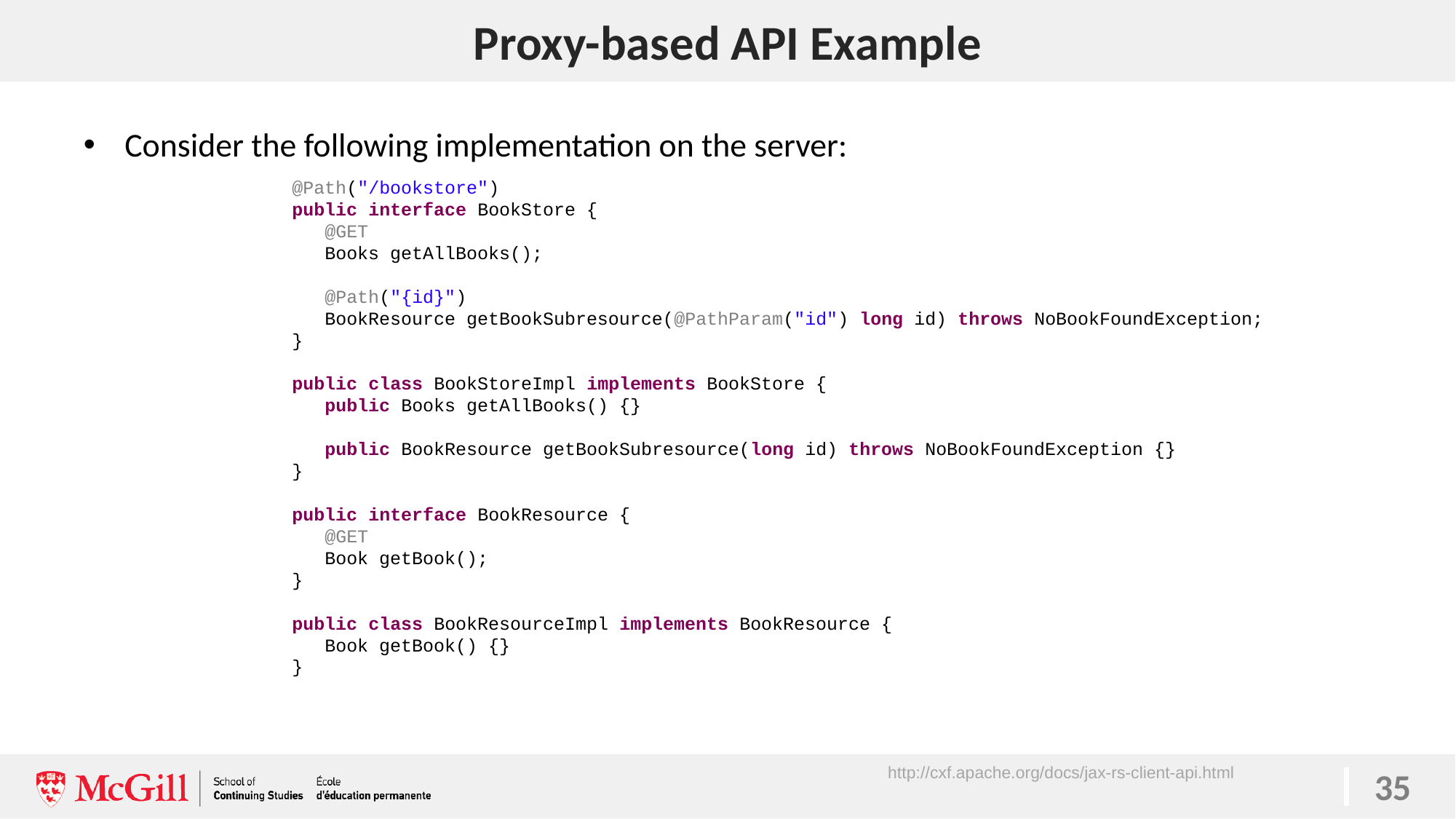

# Proxy-based API Example
35
Consider the following implementation on the server:
@Path("/bookstore")
public interface BookStore {
   @GET
   Books getAllBooks();

   @Path("{id}")
   BookResource getBookSubresource(@PathParam("id") long id) throws NoBookFoundException;
}

public class BookStoreImpl implements BookStore {
   public Books getAllBooks() {}

   public BookResource getBookSubresource(long id) throws NoBookFoundException {}
}

public interface BookResource {
   @GET
   Book getBook();
}

public class BookResourceImpl implements BookResource {
   Book getBook() {}
}
http://cxf.apache.org/docs/jax-rs-client-api.html